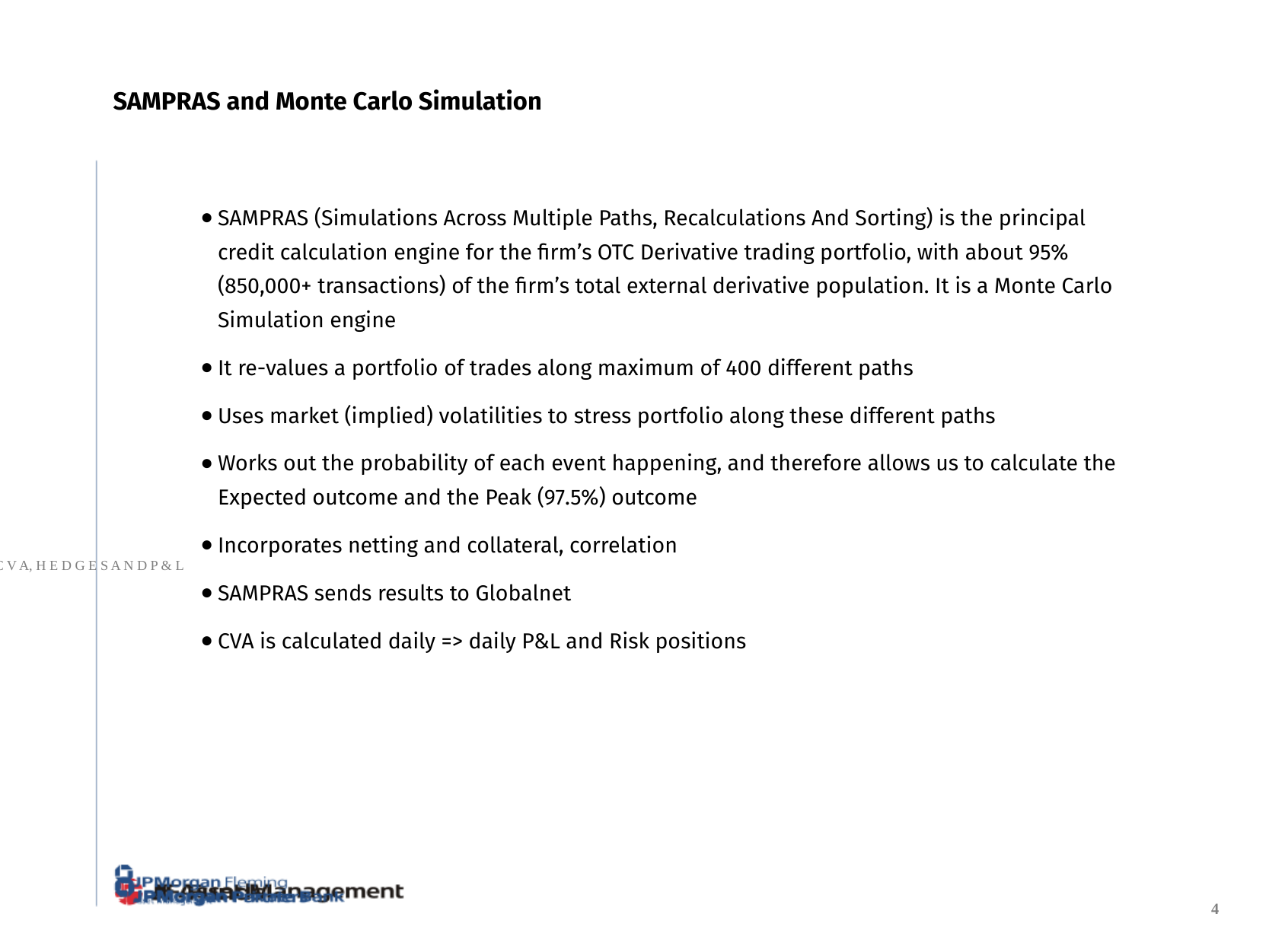

SAMPRAS and Monte Carlo Simulation
SAMPRAS (Simulations Across Multiple Paths, Recalculations And Sorting) is the principal credit calculation engine for the firm’s OTC Derivative trading portfolio, with about 95% (850,000+ transactions) of the firm’s total external derivative population. It is a Monte Carlo Simulation engine
It re-values a portfolio of trades along maximum of 400 different paths
Uses market (implied) volatilities to stress portfolio along these different paths
Works out the probability of each event happening, and therefore allows us to calculate the Expected outcome and the Peak (97.5%) outcome
Incorporates netting and collateral, correlation
SAMPRAS sends results to Globalnet
CVA is calculated daily => daily P&L and Risk positions

D E R I V A T I V E S 1 0 1 T R A I N I N G - C V A, H E D G E S A N D P & L
4